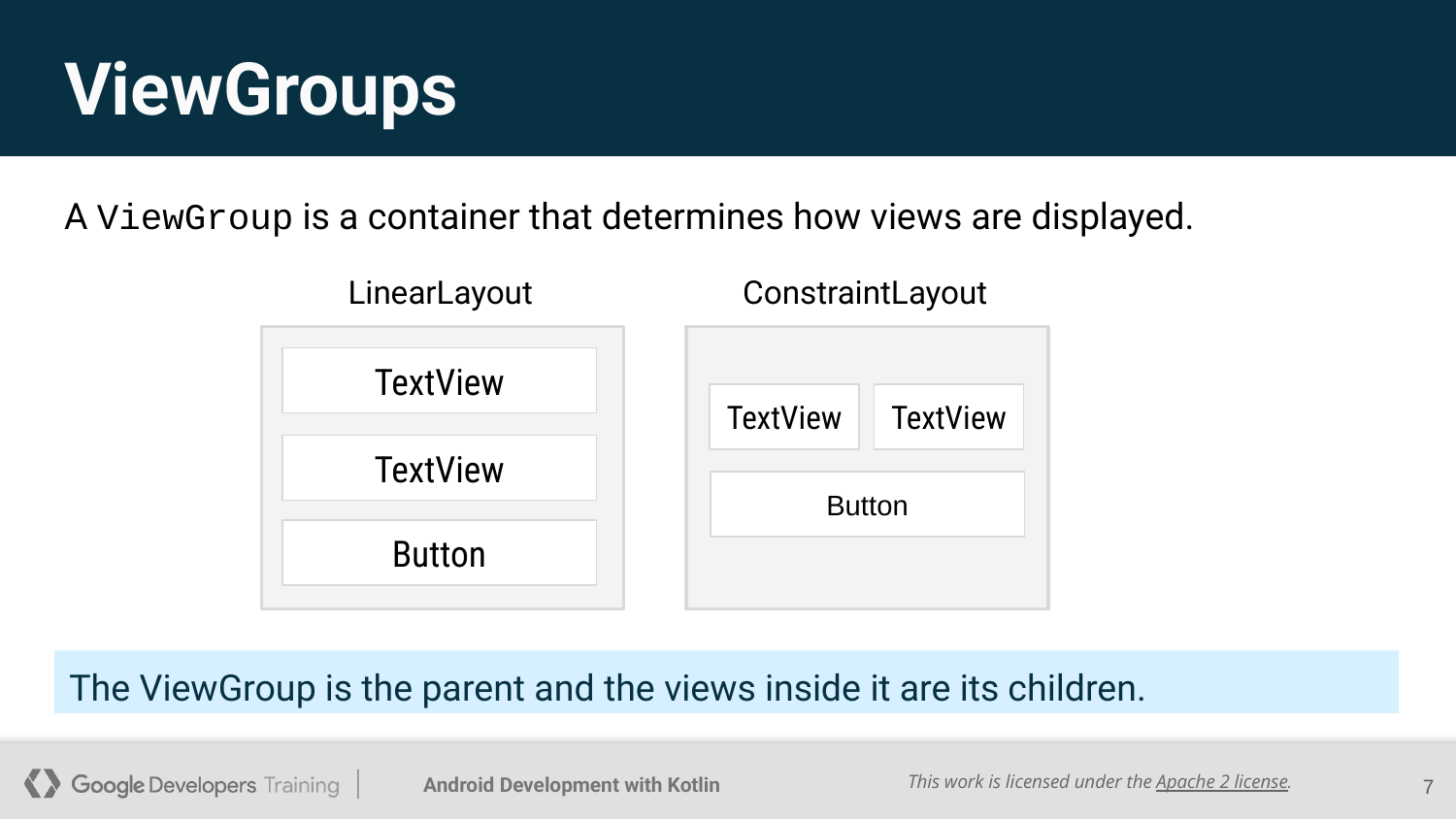

# ViewGroups
A ViewGroup is a container that determines how views are displayed.
LinearLayout
ConstraintLayout

TextView
TextView
TextView
TextView
Button
Button
The ViewGroup is the parent and the views inside it are its children.

7